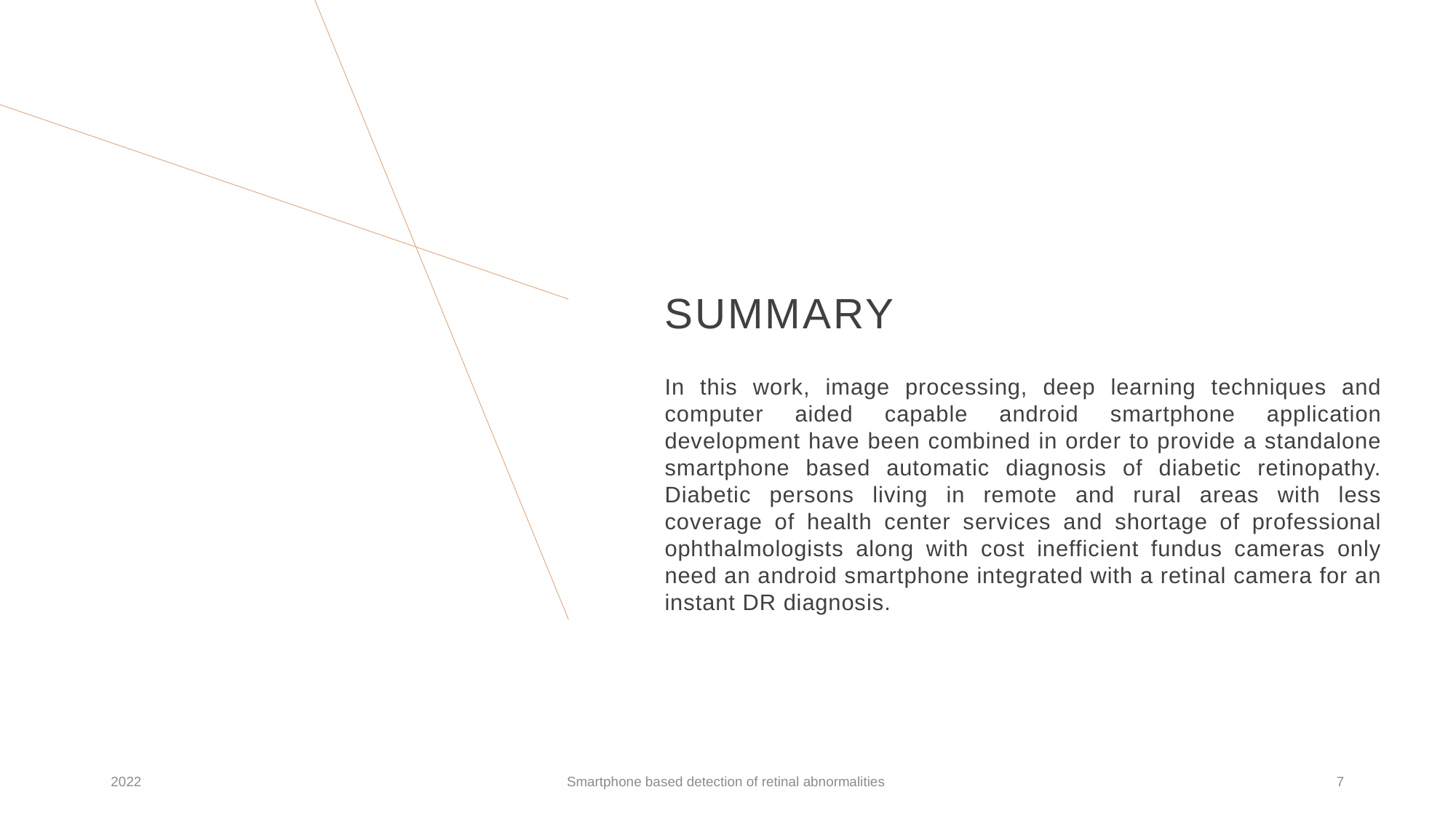

# SUMMARY

In this work, image processing, deep learning techniques and computer aided capable android smartphone application development have been combined in order to provide a standalone smartphone based automatic diagnosis of diabetic retinopathy. Diabetic persons living in remote and rural areas with less coverage of health center services and shortage of professional ophthalmologists along with cost inefficient fundus cameras only need an android smartphone integrated with a retinal camera for an instant DR diagnosis.

2022
Smartphone based detection of retinal abnormalities
7